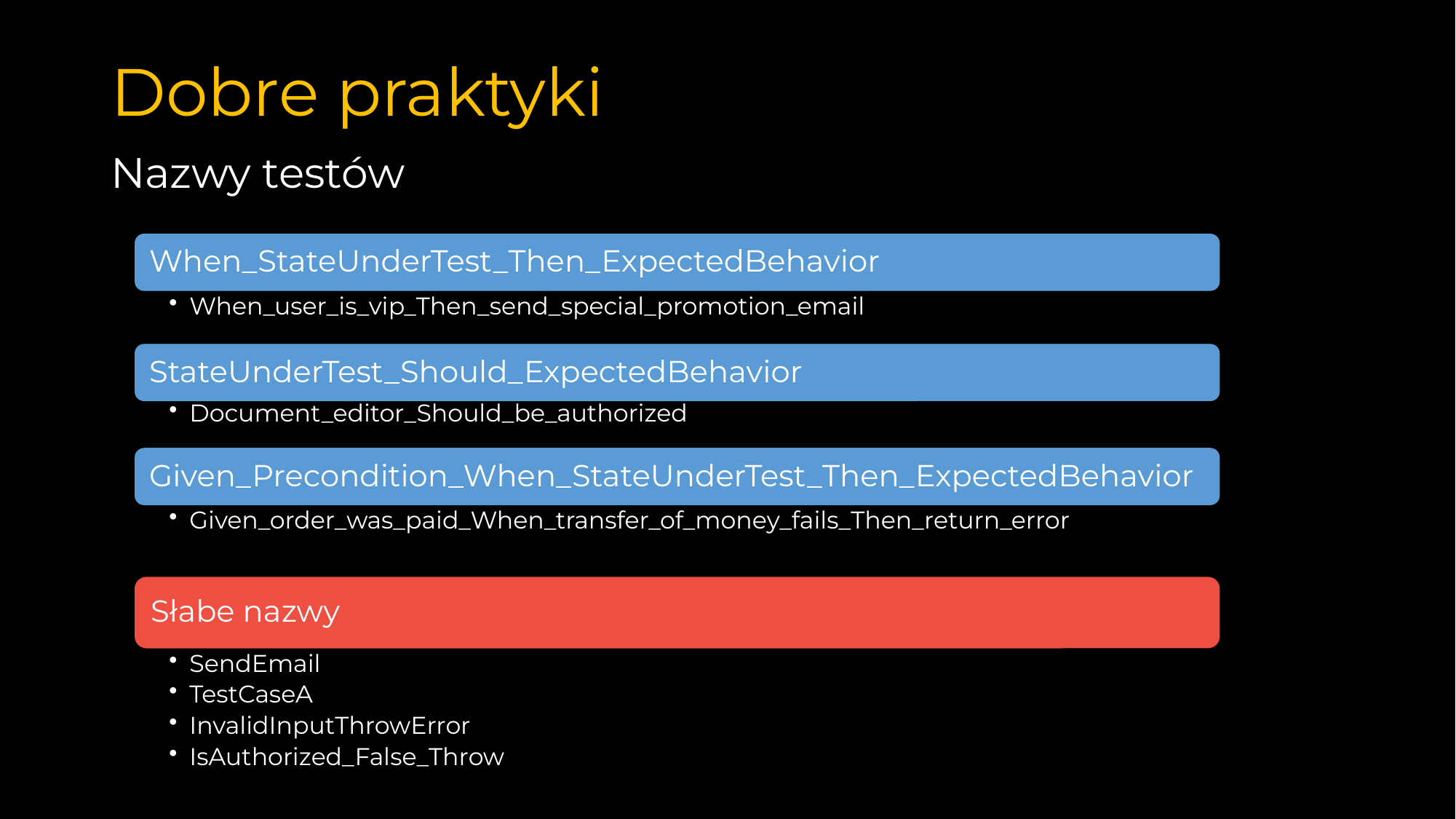

# Dobre praktyki
When_StateUnderTest_Then_ExpectedBehavior
When_user_is_vip_Then_send_special_promotion_email
StateUnderTest_Should_ExpectedBehavior
Document_editor_Should_be_authorized
Given_Precondition_When_StateUnderTest_Then_ExpectedBehavior
Given_order_was_paid_When_transfer_of_money_fails_Then_return_error
Nazwy testów
Słabe nazwy
SendEmail
TestCaseA
InvalidInputThrowError
IsAuthorized_False_Throw